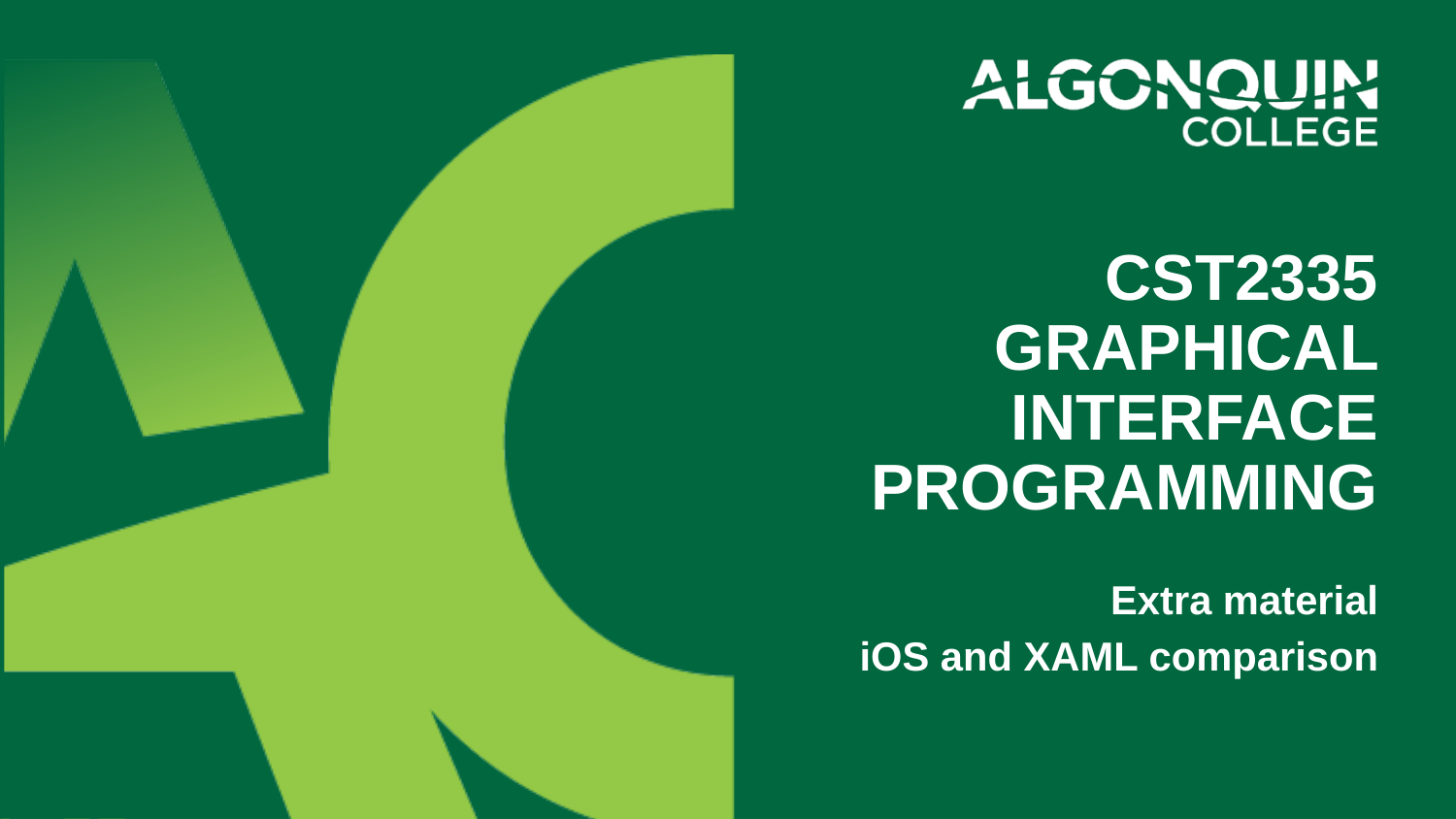

# CST2335 Graphical Interface programming
Extra material
iOS and XAML comparison